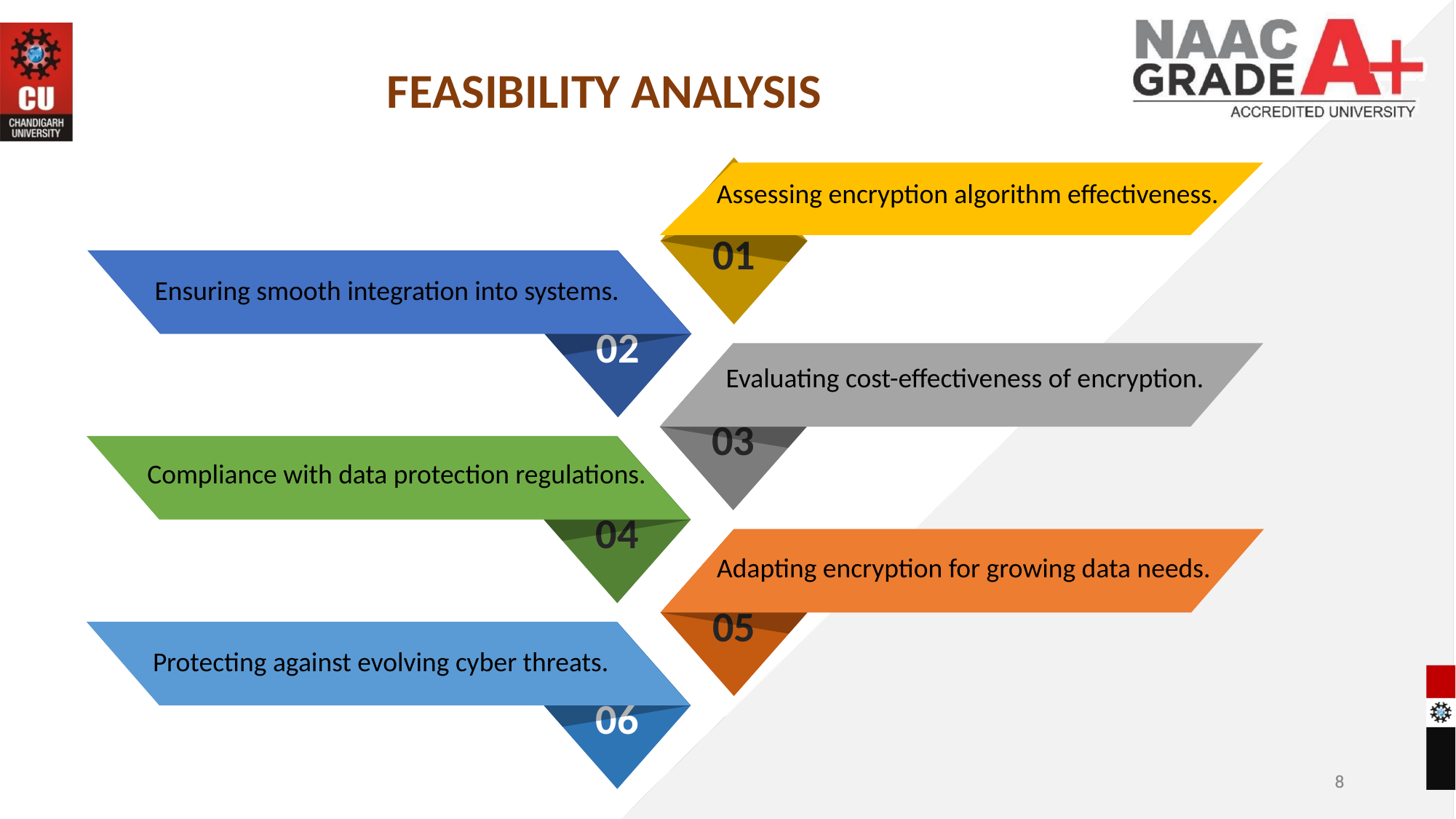

FEASIBILITY ANALYSIS
01

02

03

04

05

06

Assessing encryption algorithm effectiveness.
Ensuring smooth integration into systems.
Evaluating cost-effectiveness of encryption.
Compliance with data protection regulations.
Adapting encryption for growing data needs.
Protecting against evolving cyber threats.
8
8